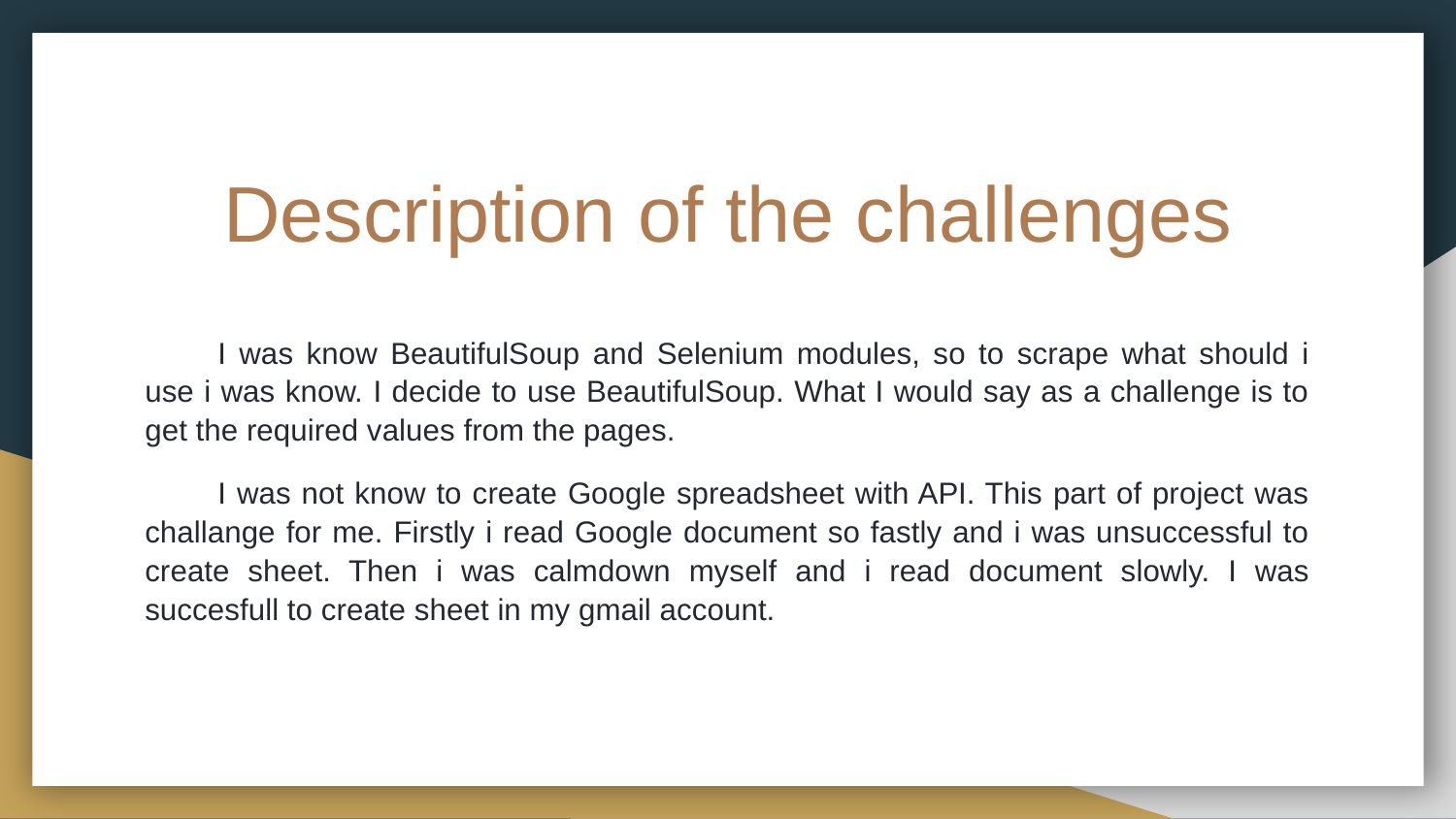

# Description of the challenges

I was know BeautifulSoup and Selenium modules, so to scrape what should i use i was know. I decide to use BeautifulSoup. What I would say as a challenge is to get the required values from the pages.
I was not know to create Google spreadsheet with API. This part of project was challange for me. Firstly i read Google document so fastly and i was unsuccessful to create sheet. Then i was calmdown myself and i read document slowly. I was succesfull to create sheet in my gmail account.